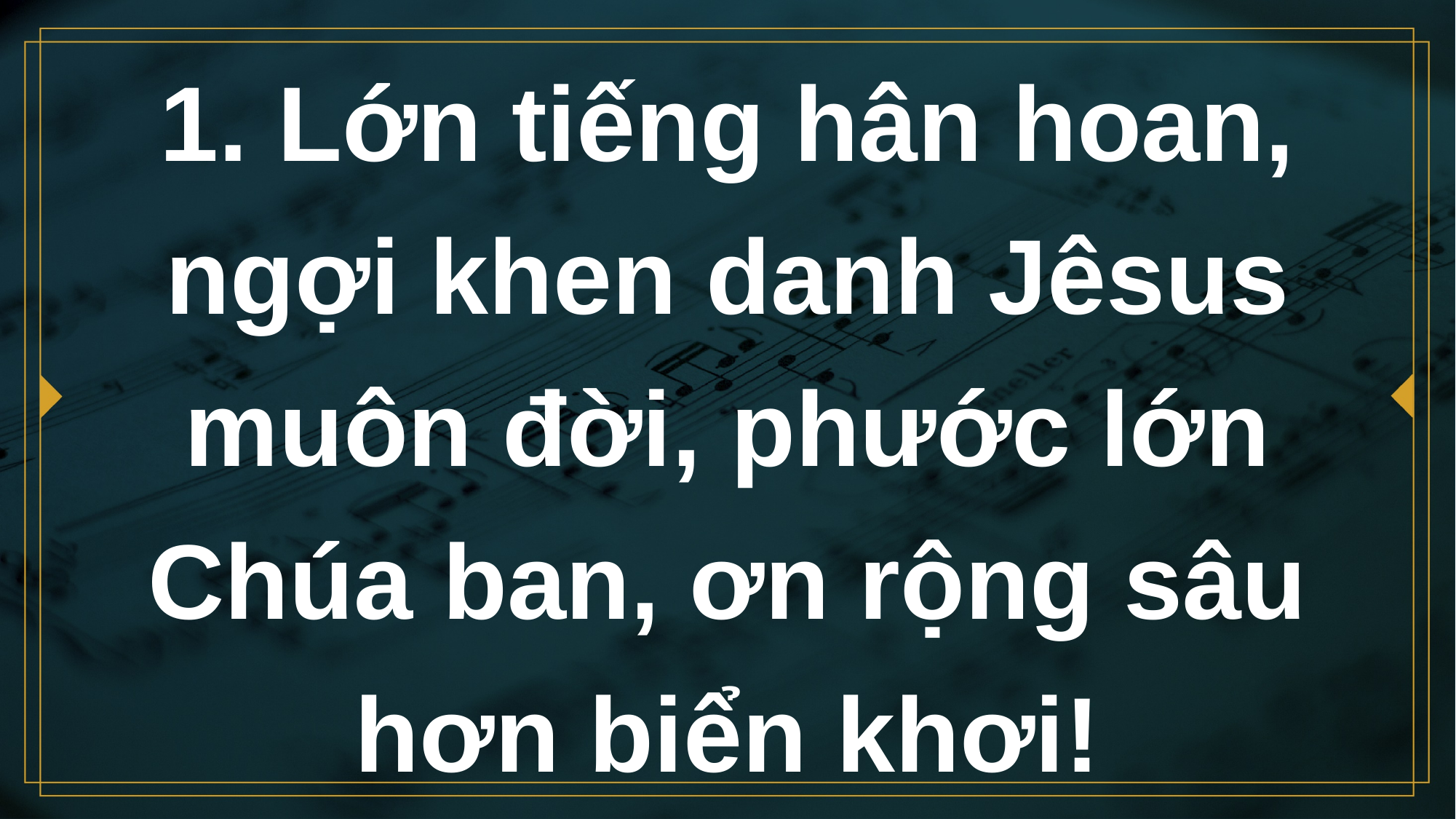

# 1. Lớn tiếng hân hoan, ngợi khen danh Jêsus muôn đời, phước lớn Chúa ban, ơn rộng sâu hơn biển khơi!